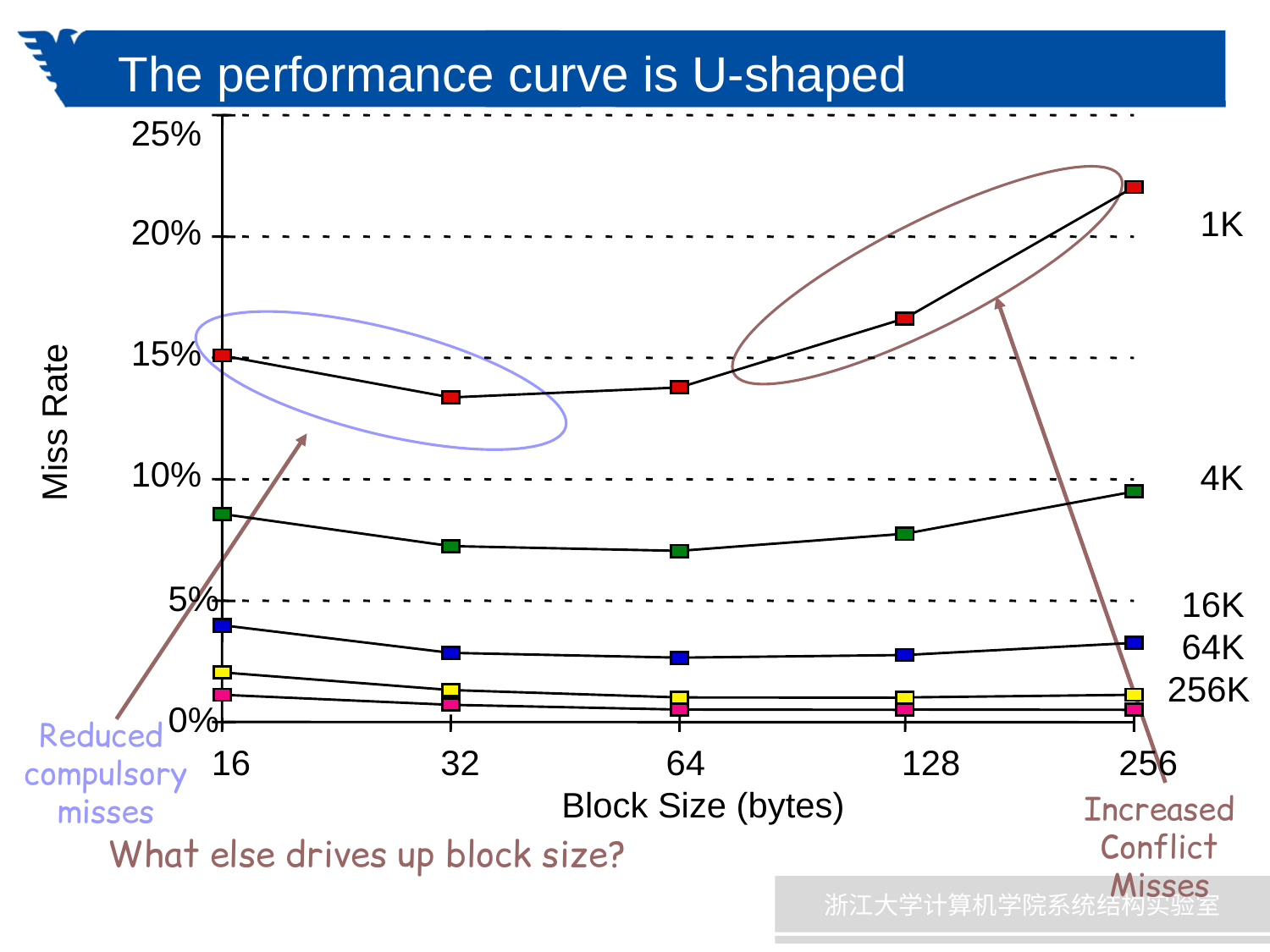

# The performance curve is U-shaped
25%

20%

15%

10%

5%

0%

16
32
64
128
256
1K

Increased
Conflict
Misses

Reduced
compulsory
misses
Miss Rate
4K
16K
64K
256K
Block Size (bytes)
What else drives up block size?